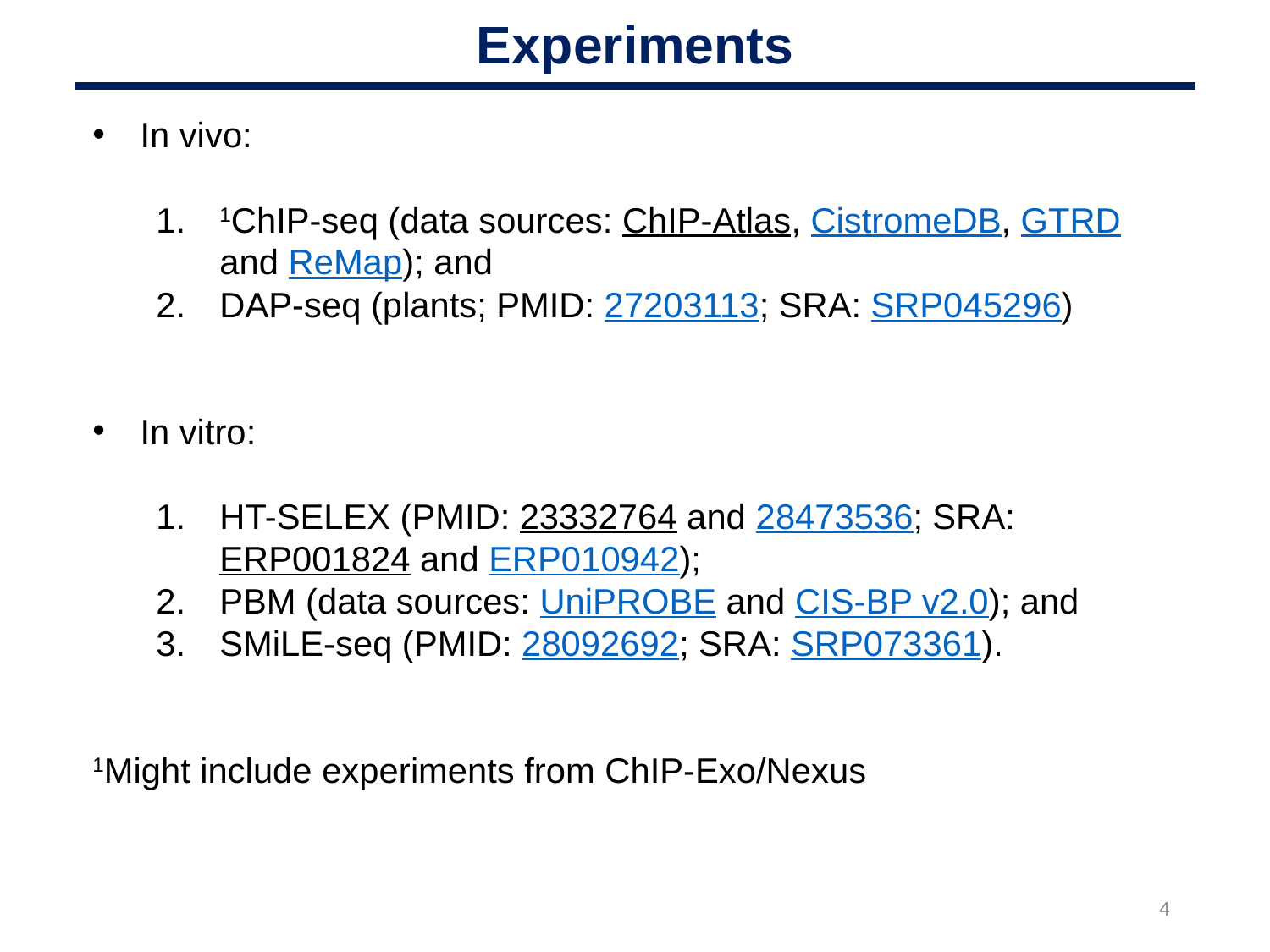

Experiments
In vivo:

1ChIP-seq (data sources: ChIP-Atlas, CistromeDB, GTRD and ReMap); and
DAP-seq (plants; PMID: 27203113; SRA: SRP045296)

In vitro:
HT-SELEX (PMID: 23332764 and 28473536; SRA: ERP001824 and ERP010942);
PBM (data sources: UniPROBE and CIS-BP v2.0); and
SMiLE-seq (PMID: 28092692; SRA: SRP073361).

1Might include experiments from ChIP-Exo/Nexus
4